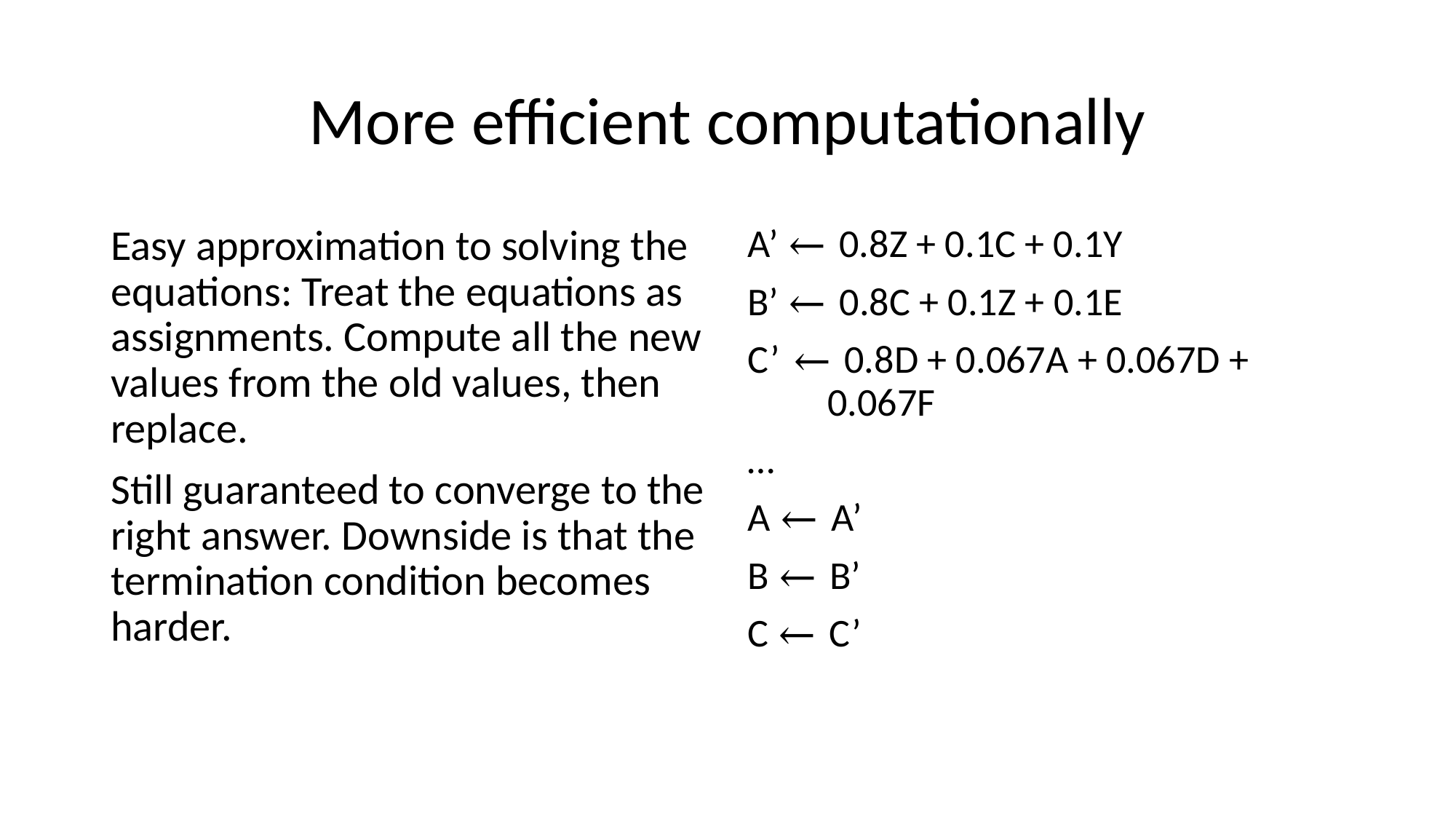

# More efficient computationally
Easy approximation to solving the equations: Treat the equations as assignments. Compute all the new values from the old values, then replace.
Still guaranteed to converge to the right answer. Downside is that the termination condition becomes harder.

A’ ← 0.8Z + 0.1C + 0.1Y
B’ ← 0.8C + 0.1Z + 0.1E
C’ ← 0.8D + 0.067A + 0.067D +
         0.067F
…
A ← A’
B ← B’
C ← C’